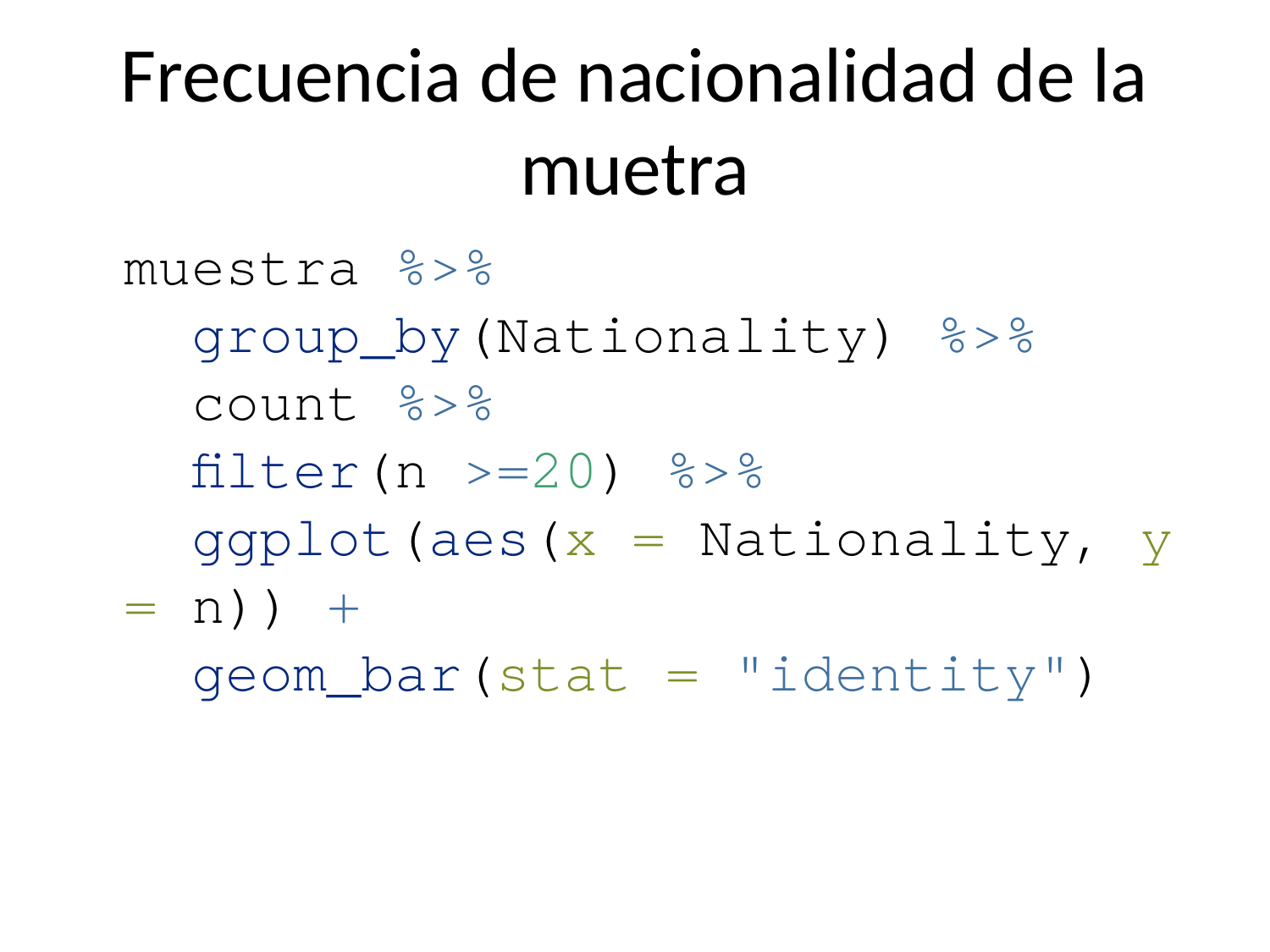

# Frecuencia de nacionalidad de la muetra
muestra %>%
  group_by(Nationality) %>%
  count %>%
  filter(n >=20) %>%
  ggplot(aes(x = Nationality, y = n)) +
  geom_bar(stat = "identity")